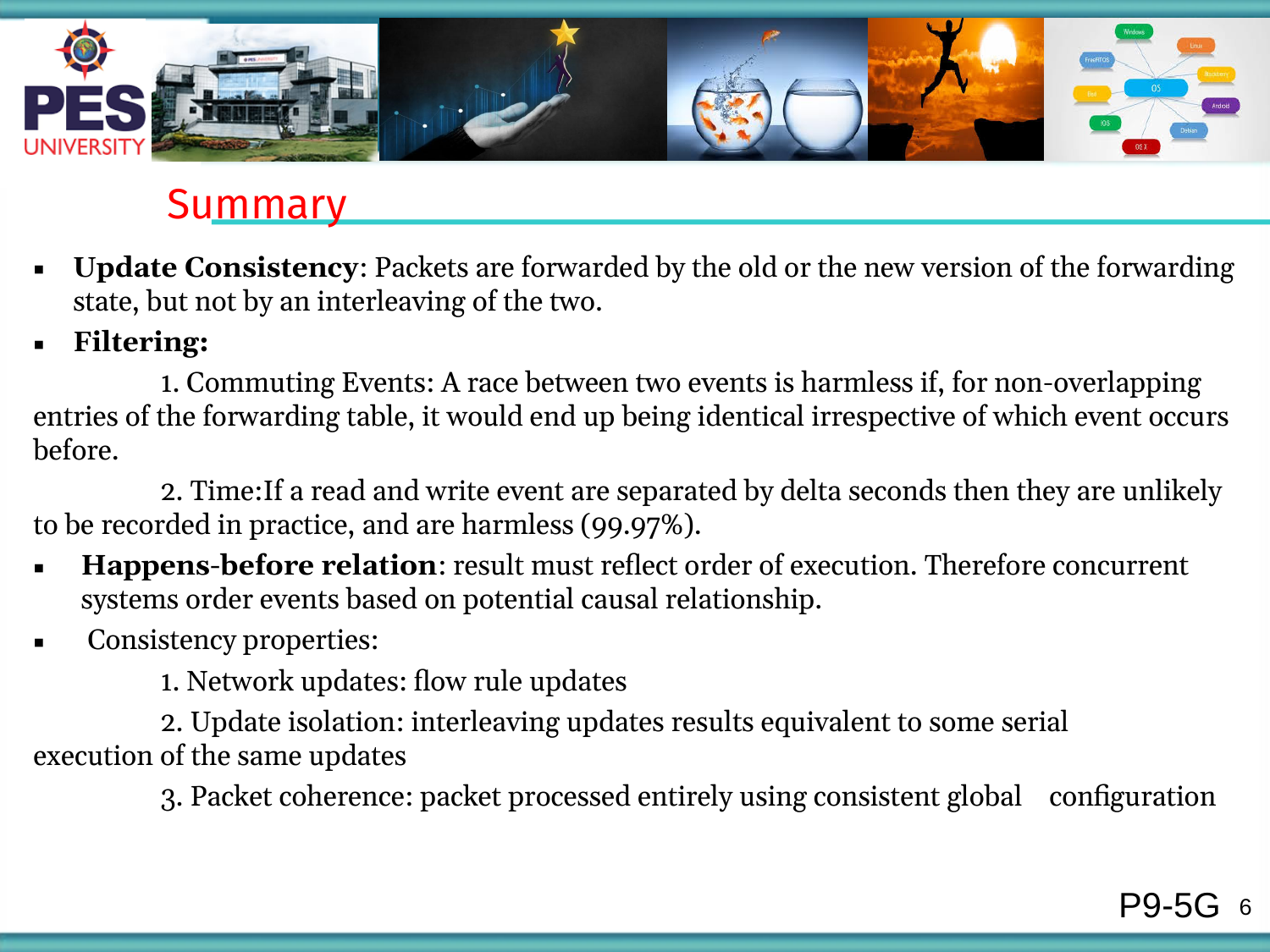

Summary

Update Consistency: Packets are forwarded by the old or the new version of the forwarding state, but not by an interleaving of the two.
Filtering:
	1. Commuting Events: A race between two events is harmless if, for non-overlapping entries of the forwarding table, it would end up being identical irrespective of which event occurs before.
	2. Time:If a read and write event are separated by delta seconds then they are unlikely to be recorded in practice, and are harmless (99.97%).
Happens-before relation: result must reflect order of execution. Therefore concurrent systems order events based on potential causal relationship.
 Consistency properties:
	1. Network updates: flow rule updates
	2. Update isolation: interleaving updates results equivalent to some serial 	execution of the same updates
	3. Packet coherence: packet processed entirely using consistent global 	configuration
P9-5G
6